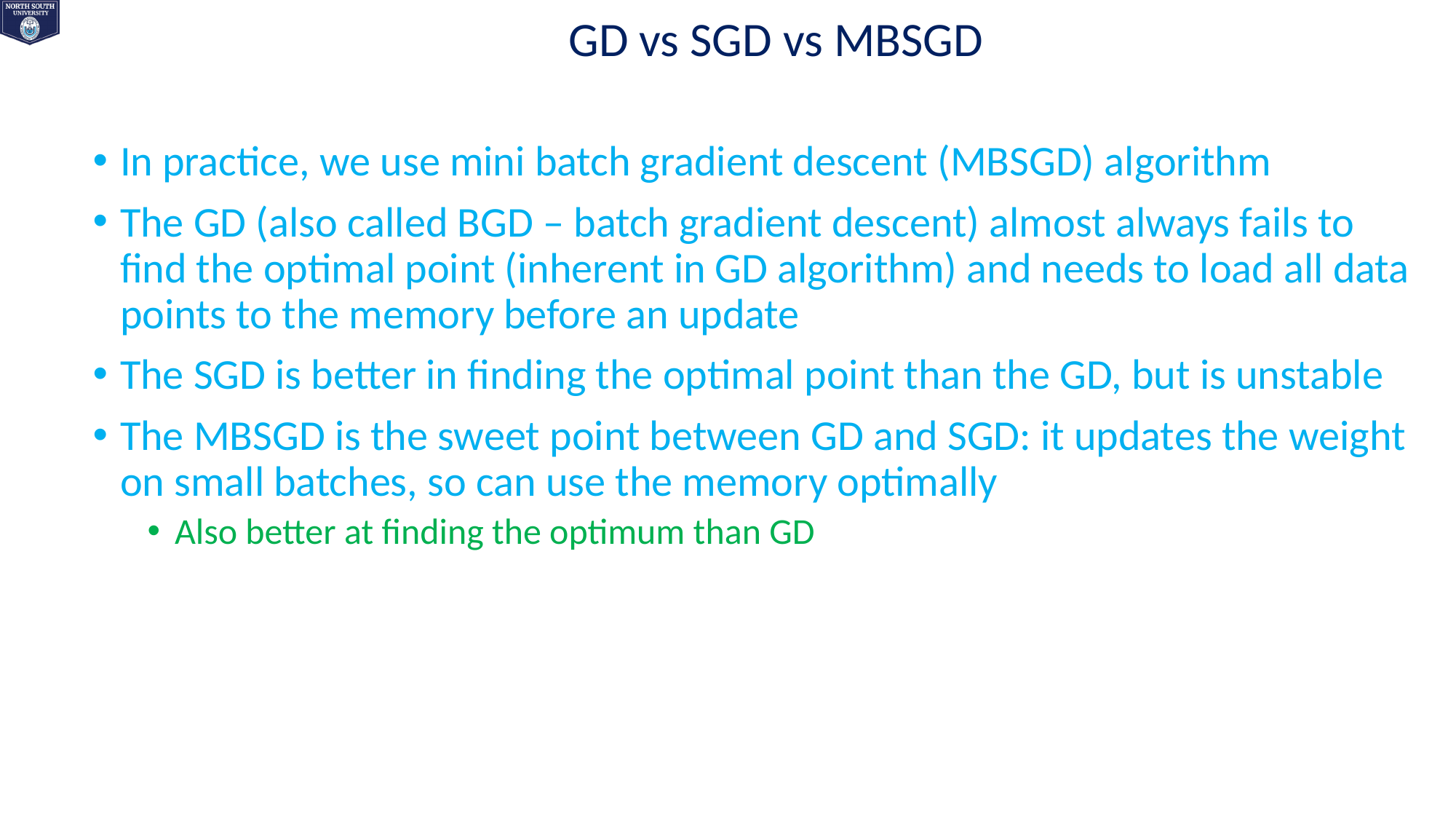

# GD vs SGD vs MBSGD
In practice, we use mini batch gradient descent (MBSGD) algorithm
The GD (also called BGD – batch gradient descent) almost always fails to find the optimal point (inherent in GD algorithm) and needs to load all data points to the memory before an update
The SGD is better in finding the optimal point than the GD, but is unstable
The MBSGD is the sweet point between GD and SGD: it updates the weight on small batches, so can use the memory optimally
Also better at finding the optimum than GD